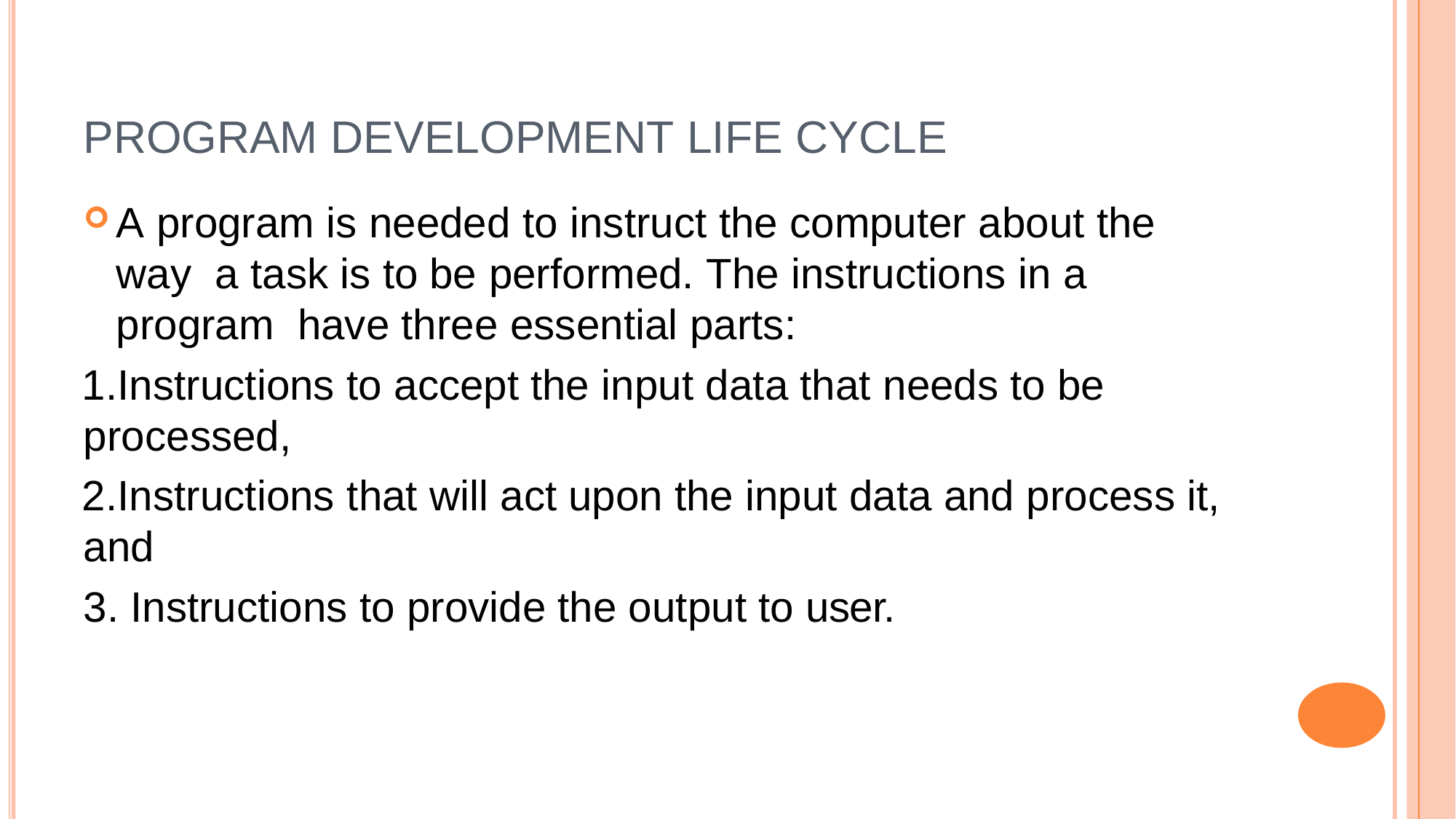

# PROGRAM DEVELOPMENT LIFE CYCLE
A program is needed to instruct the computer about the way  a task is to be performed. The instructions in a program  have three essential parts:
Instructions to accept the input data that needs to be  processed,
Instructions that will act upon the input data and process it,  and
Instructions to provide the output to user.